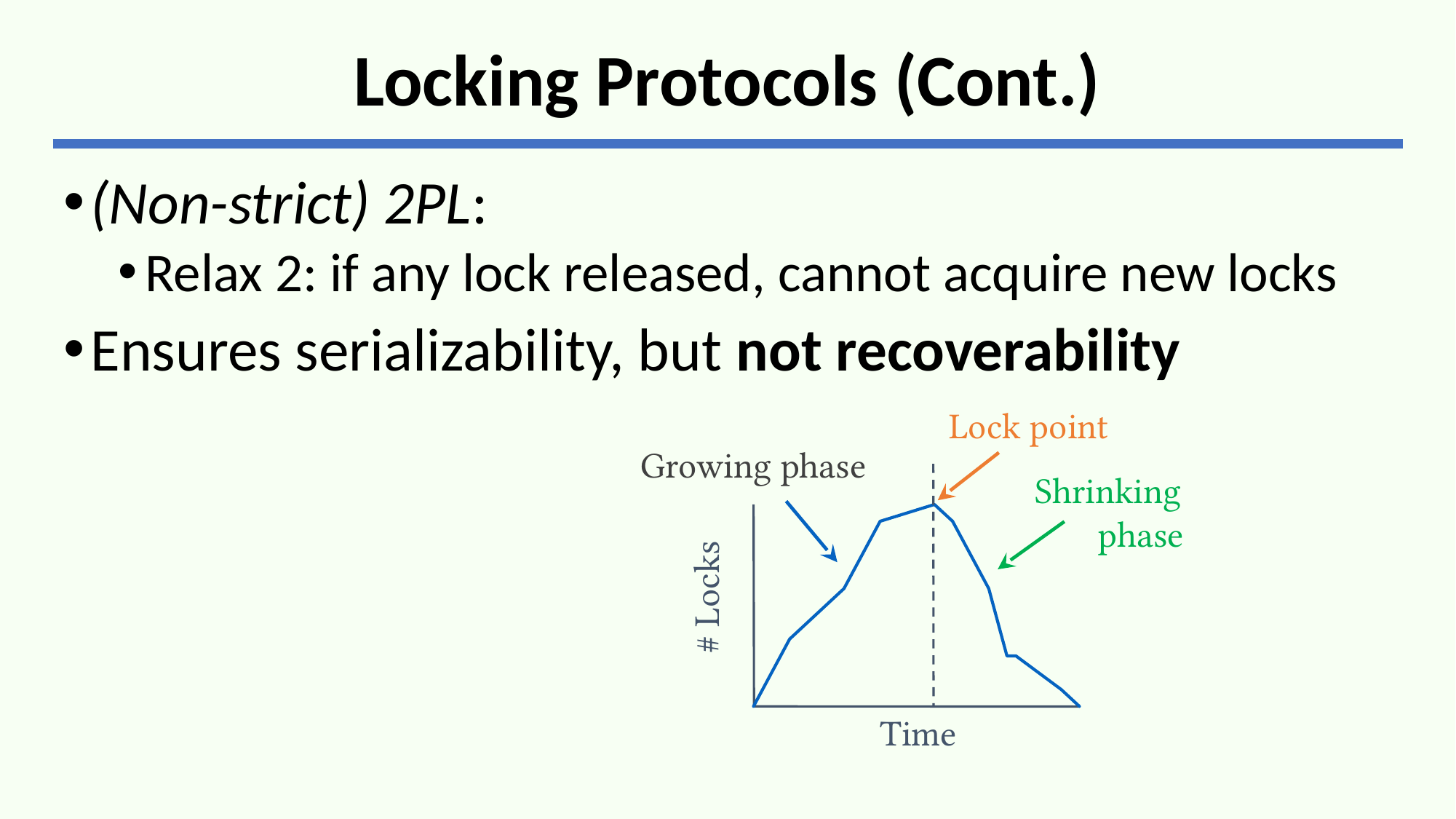

# Locking Protocols (Cont.)
(Non-strict) 2PL:
Relax 2: if any lock released, cannot acquire new locks
Ensures serializability, but not recoverability

Lock point
Growing phase

Shrinking
       phase

# Locks
Time